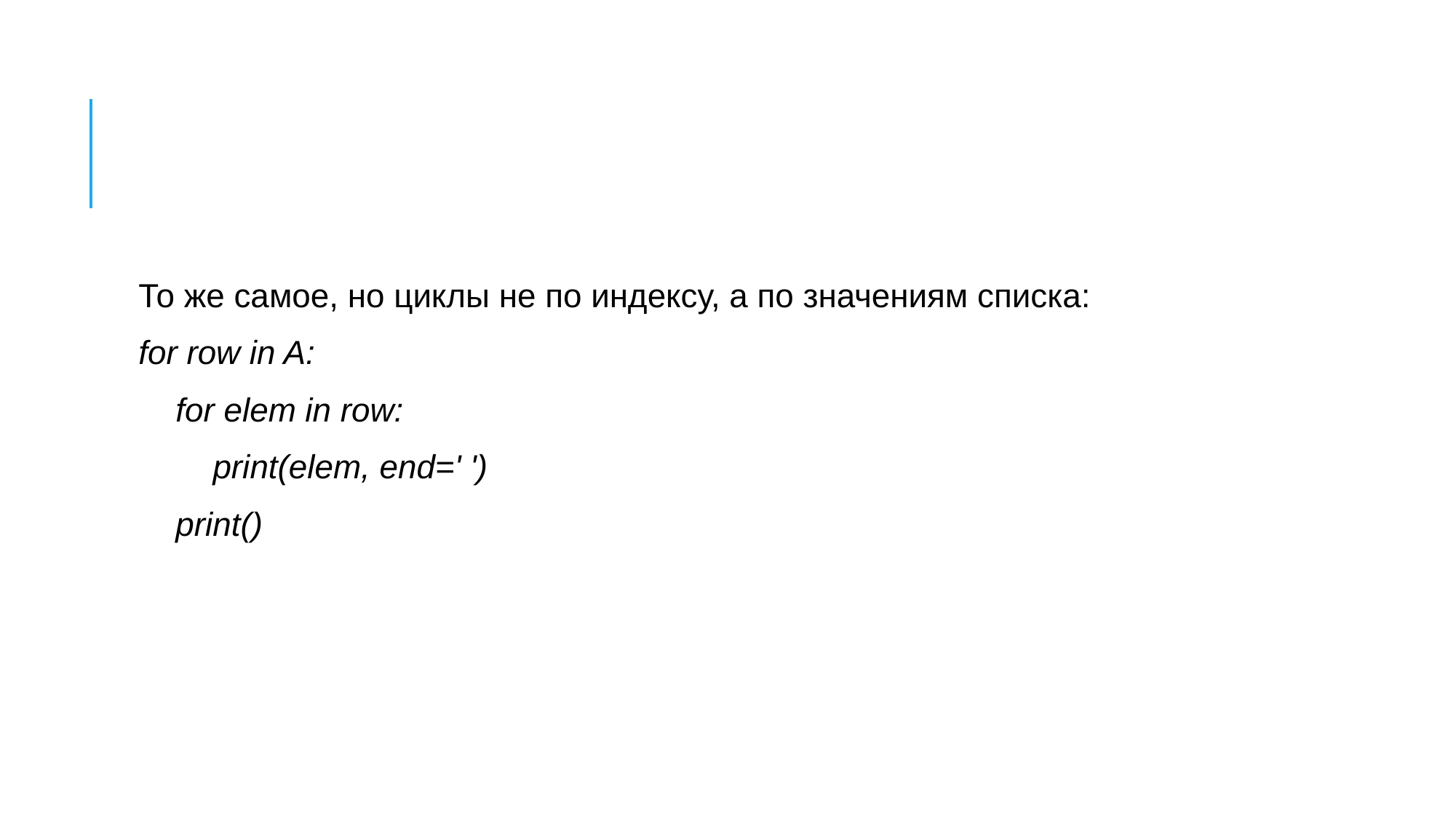

#
То же самое, но циклы не по индексу, а по значениям списка:
for row in A:
    for elem in row:
        print(elem, end=' ')
    print()